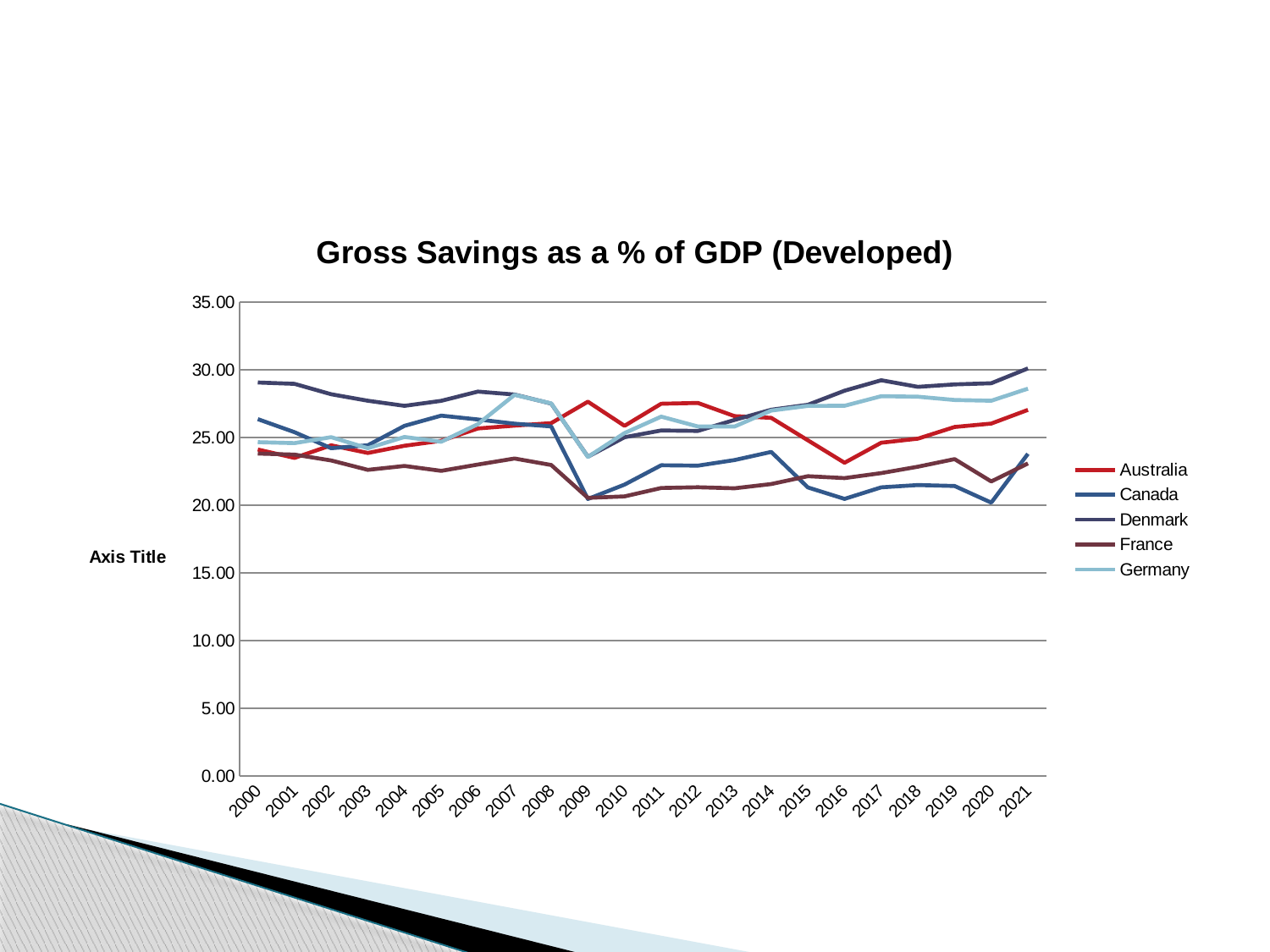

#

### Chart: Gross Savings as a % of GDP (Developed)

| Category | Australia | Canada | Denmark | France | Germany |
|---|---|---|---|---|---|
| 2000 | 24.114111393016792 | 26.35898678465874 | 29.062151382176875 | 23.816757237493956 | 24.65622614492506 |
| 2001 | 23.49553541114959 | 25.3965147417947 | 28.965621712963856 | 23.737290339357692 | 24.587027166358272 |
| 2002 | 24.424827454849915 | 24.209696511732137 | 28.195037931528038 | 23.30565822894027 | 25.02665914508762 |
| 2003 | 23.862019648832554 | 24.428209145784553 | 27.716838720111355 | 22.612233283823908 | 24.210899948905077 |
| 2004 | 24.39186216159885 | 25.864175533268853 | 27.340431329572247 | 22.902326793304535 | 25.039601859873063 |
| 2005 | 24.75852122223832 | 26.618049161034996 | 27.71094178071147 | 22.538075377780796 | 24.685553967775345 |
| 2006 | 25.669834138215485 | 26.332209433011666 | 28.391648510294935 | 23.00445147609692 | 25.98680128129874 |
| 2007 | 25.878171506702298 | 26.021322718456446 | 28.175050484767223 | 23.45057073391849 | 28.15102718489328 |
| 2008 | 26.064132474750945 | 25.819231883358277 | 27.50745625553362 | 22.9715214969032 | 27.519762496612987 |
| 2009 | 27.647885727062043 | 20.46248601506745 | 23.58544602555989 | 20.541751746261923 | 23.567564694385727 |
| 2010 | 25.86492354010722 | 21.52617634807202 | 25.02192142790299 | 20.655052977288 | 25.328107939479022 |
| 2011 | 27.49550022102322 | 22.951383349971223 | 25.521450898014407 | 21.272959318761604 | 26.543384962651658 |
| 2012 | 27.554833566194898 | 22.92183964032498 | 25.486412798746994 | 21.330627478691156 | 25.81617376543997 |
| 2013 | 26.5797287077497 | 23.334800018294136 | 26.298306662647462 | 21.252613725085478 | 25.81222544329237 |
| 2014 | 26.455385566218375 | 23.937125575906926 | 27.053385731870122 | 21.564403551085817 | 26.98872389775332 |
| 2015 | 24.79392350790517 | 21.313205810568707 | 27.41933490034502 | 22.145874878094933 | 27.33819534859129 |
| 2016 | 23.138172397857545 | 20.46764974947335 | 28.458533175716084 | 22.00432472789172 | 27.344309256908065 |
| 2017 | 24.618495952986873 | 21.32043626184867 | 29.228425389219666 | 22.371609086025764 | 28.05115145875929 |
| 2018 | 24.91681749234113 | 21.492374552259903 | 28.743900297503245 | 22.8466394110623 | 28.017441946842176 |
| 2019 | 25.778570265378892 | 21.41925691841886 | 28.922623751753246 | 23.40727795588757 | 27.77335989819363 |
| 2020 | 26.02907544490422 | 20.193051907680204 | 29.01004372255467 | 21.757357488890783 | 27.717938703776028 |
| 2021 | 27.042629393405846 | 23.798046551141155 | 30.105770204806916 | 23.084486598663663 | 28.60864857361005 |